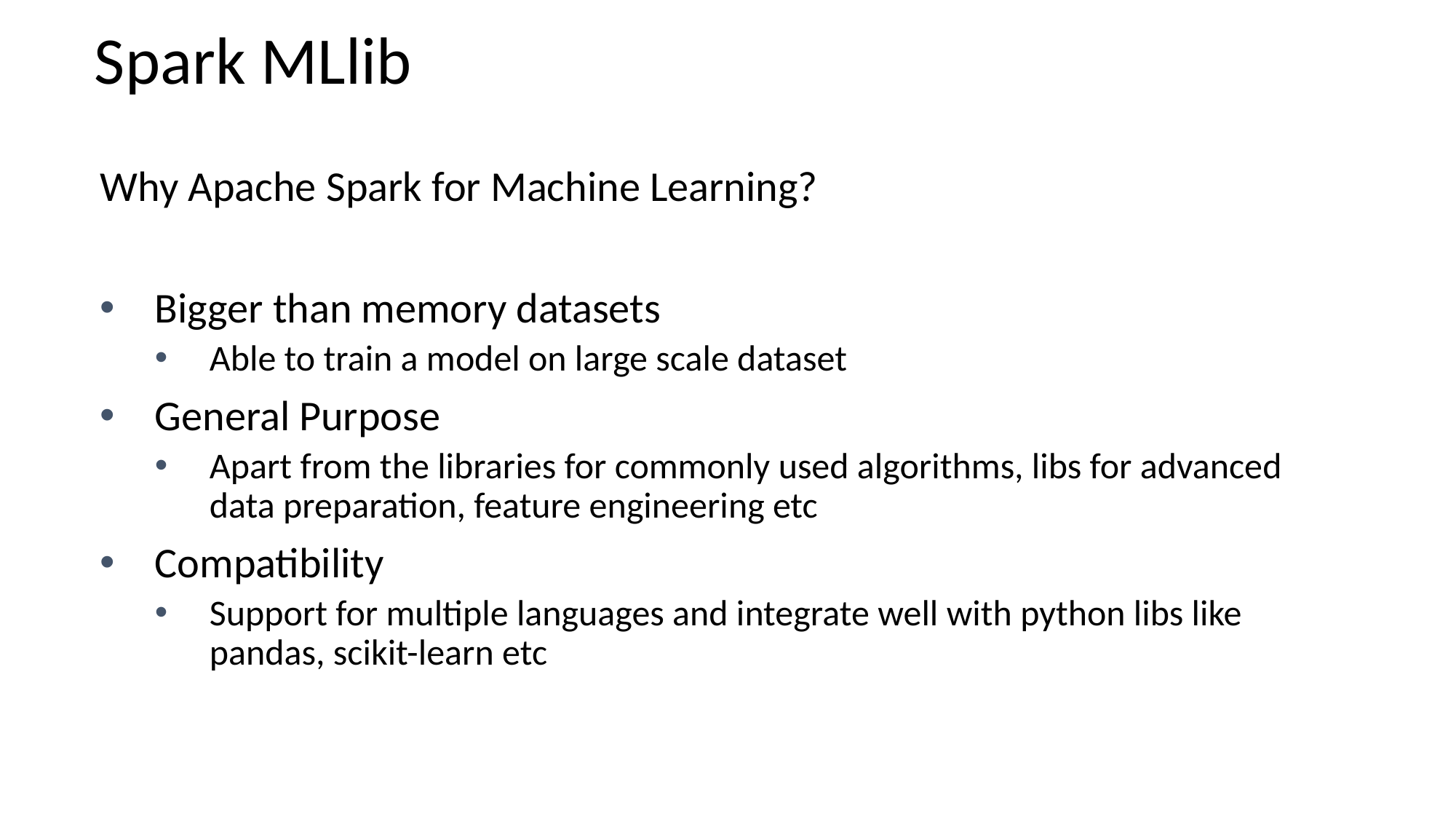

# Spark MLlib
Why Apache Spark for Machine Learning?

Bigger than memory datasets
Able to train a model on large scale dataset
General Purpose
Apart from the libraries for commonly used algorithms, libs for advanced data preparation, feature engineering etc
Compatibility
Support for multiple languages and integrate well with python libs like pandas, scikit-learn etc